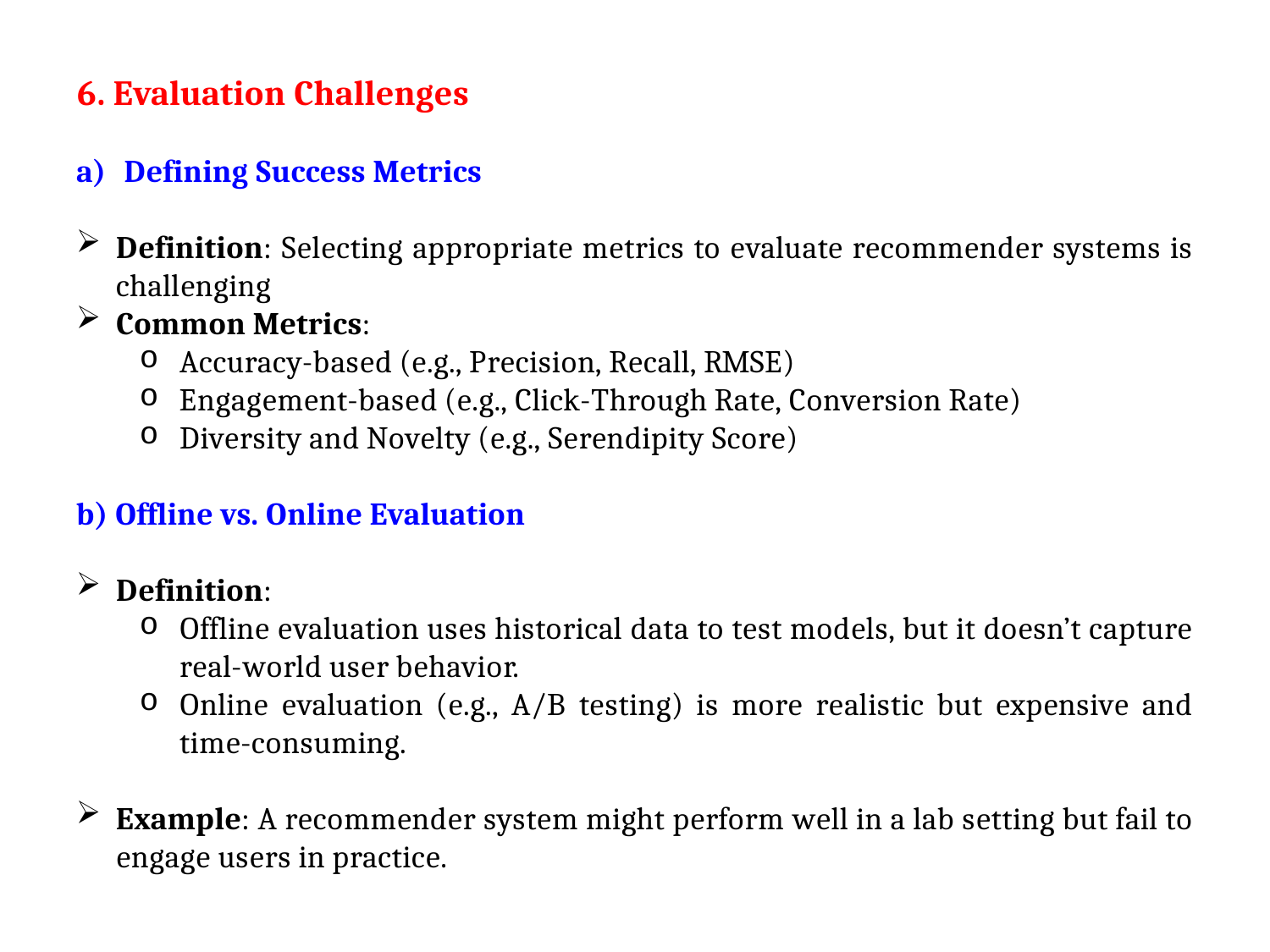

6. Evaluation Challenges

Defining Success Metrics

Definition: Selecting appropriate metrics to evaluate recommender systems is challenging
Common Metrics:
Accuracy-based (e.g., Precision, Recall, RMSE)
Engagement-based (e.g., Click-Through Rate, Conversion Rate)
Diversity and Novelty (e.g., Serendipity Score)

b) Offline vs. Online Evaluation

Definition:
Offline evaluation uses historical data to test models, but it doesn’t capture real-world user behavior.
Online evaluation (e.g., A/B testing) is more realistic but expensive and time-consuming.

Example: A recommender system might perform well in a lab setting but fail to engage users in practice.